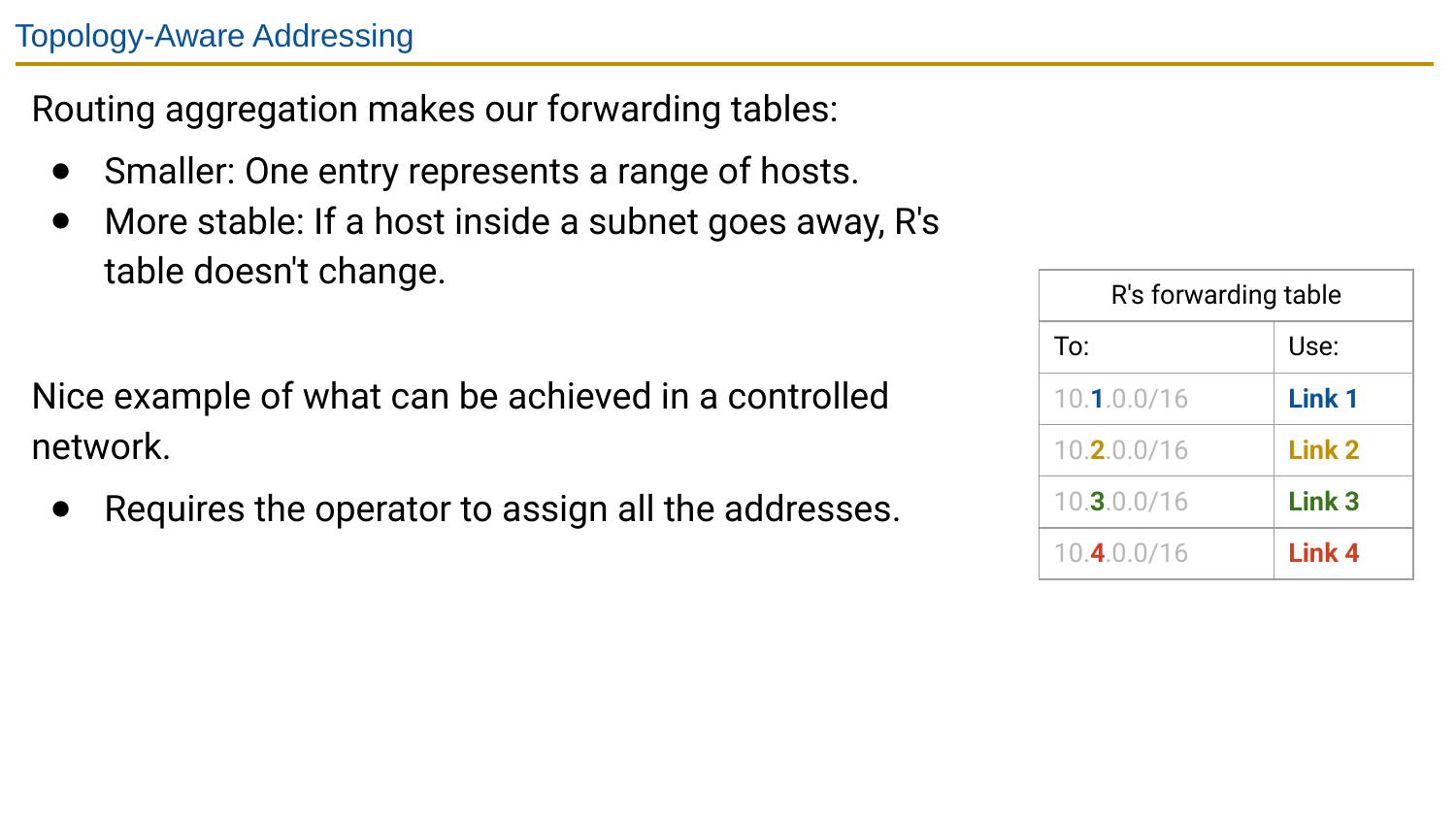

# Topology-Aware Addressing
Routing aggregation makes our forwarding tables:
Smaller: One entry represents a range of hosts.
More stable: If a host inside a subnet goes away, R's table doesn't change.

Nice example of what can be achieved in a controlled network.
Requires the operator to assign all the addresses.
| R's forwarding table |  |
| --- | --- |
| To: | Use: |
| 10.1.0.0/16 | Link 1 |
| 10.2.0.0/16 | Link 2 |
| 10.3.0.0/16 | Link 3 |
| 10.4.0.0/16 | Link 4 |